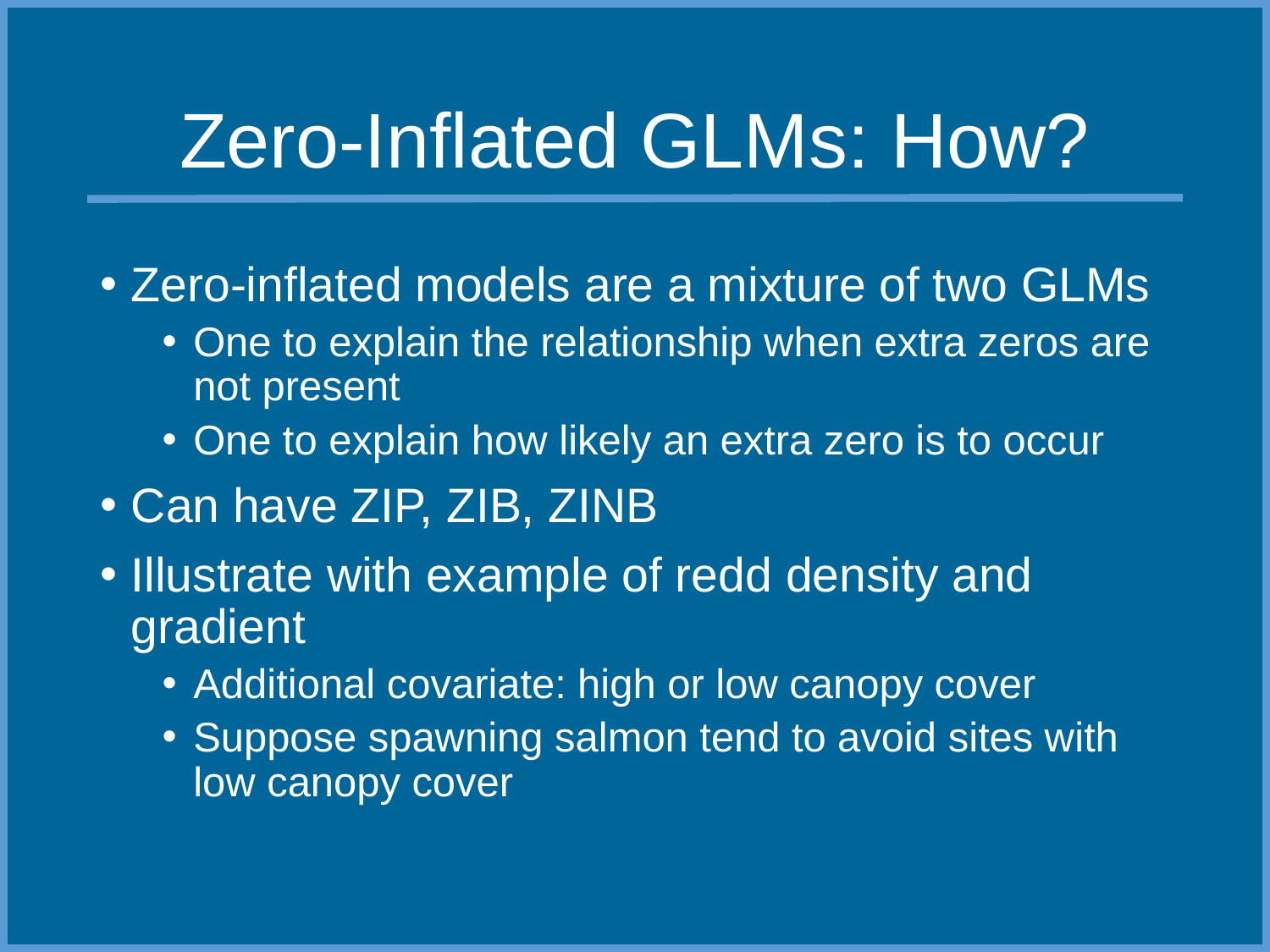

# Zero-Inflated GLMs: How?
Zero-inflated models are a mixture of two GLMs
One to explain the relationship when extra zeros are not present
One to explain how likely an extra zero is to occur
Can have ZIP, ZIB, ZINB
Illustrate with example of redd density and gradient
Additional covariate: high or low canopy cover
Suppose spawning salmon tend to avoid sites with low canopy cover